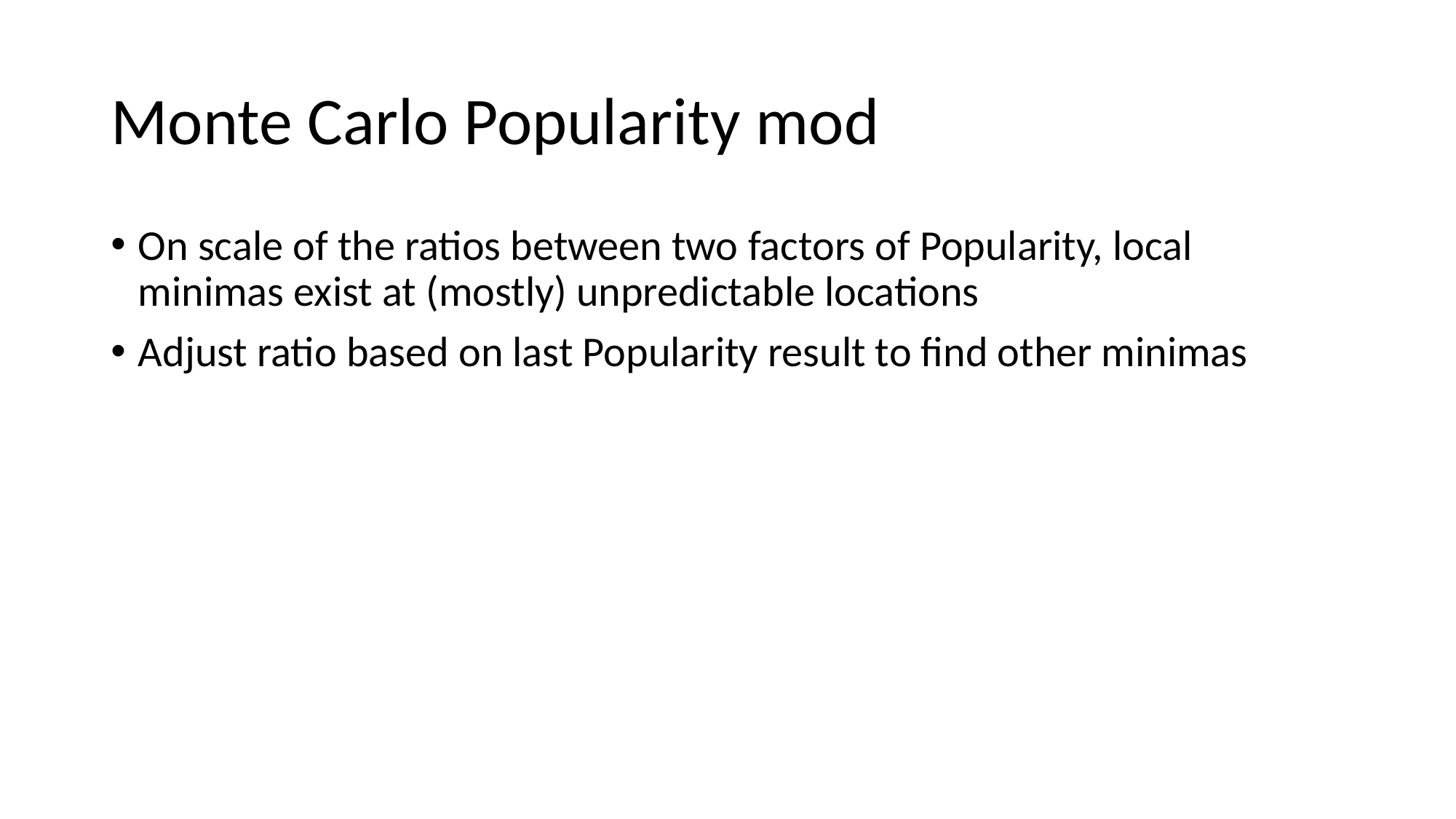

# Monte Carlo Popularity mod
On scale of the ratios between two factors of Popularity, local minimas exist at (mostly) unpredictable locations
Adjust ratio based on last Popularity result to find other minimas